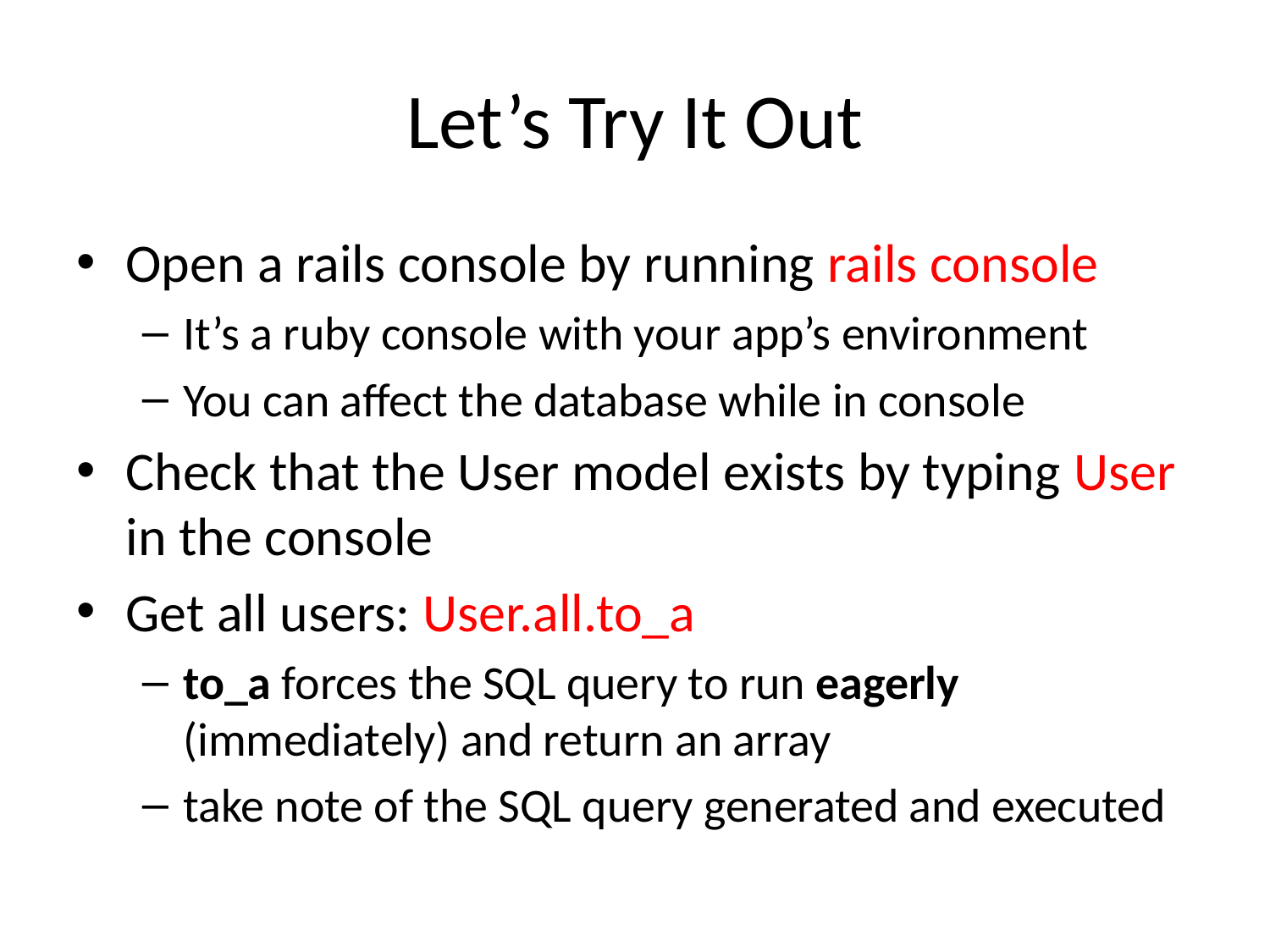

# Let’s Try It Out
Open a rails console by running rails console
It’s a ruby console with your app’s environment
You can affect the database while in console
Check that the User model exists by typing User in the console
Get all users: User.all.to_a
to_a forces the SQL query to run eagerly (immediately) and return an array
take note of the SQL query generated and executed